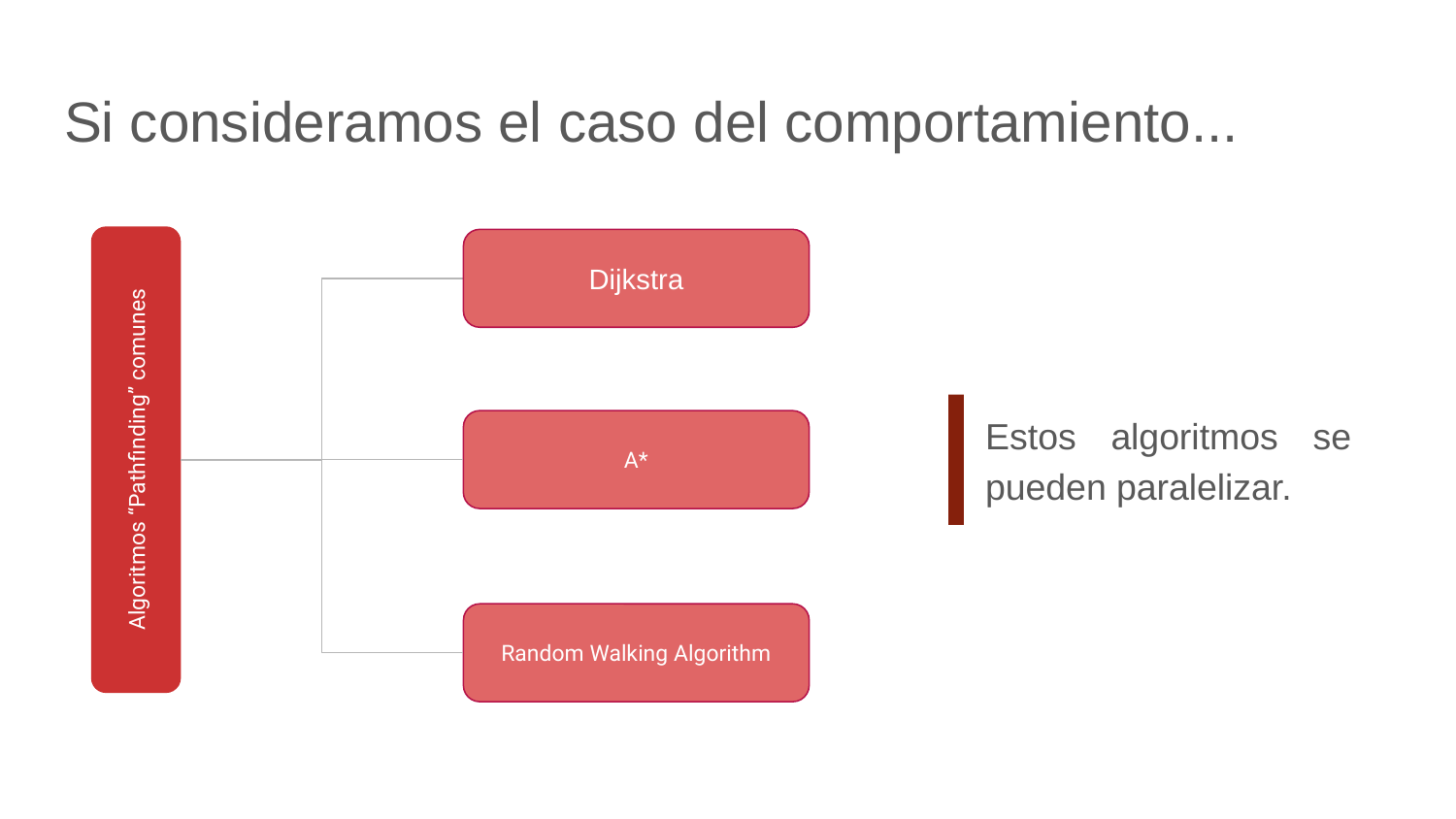

# Si consideramos el caso del comportamiento...
Dijkstra
Estos algoritmos se pueden paralelizar.

A*
Algoritmos “Pathfinding” comunes
Random Walking Algorithm